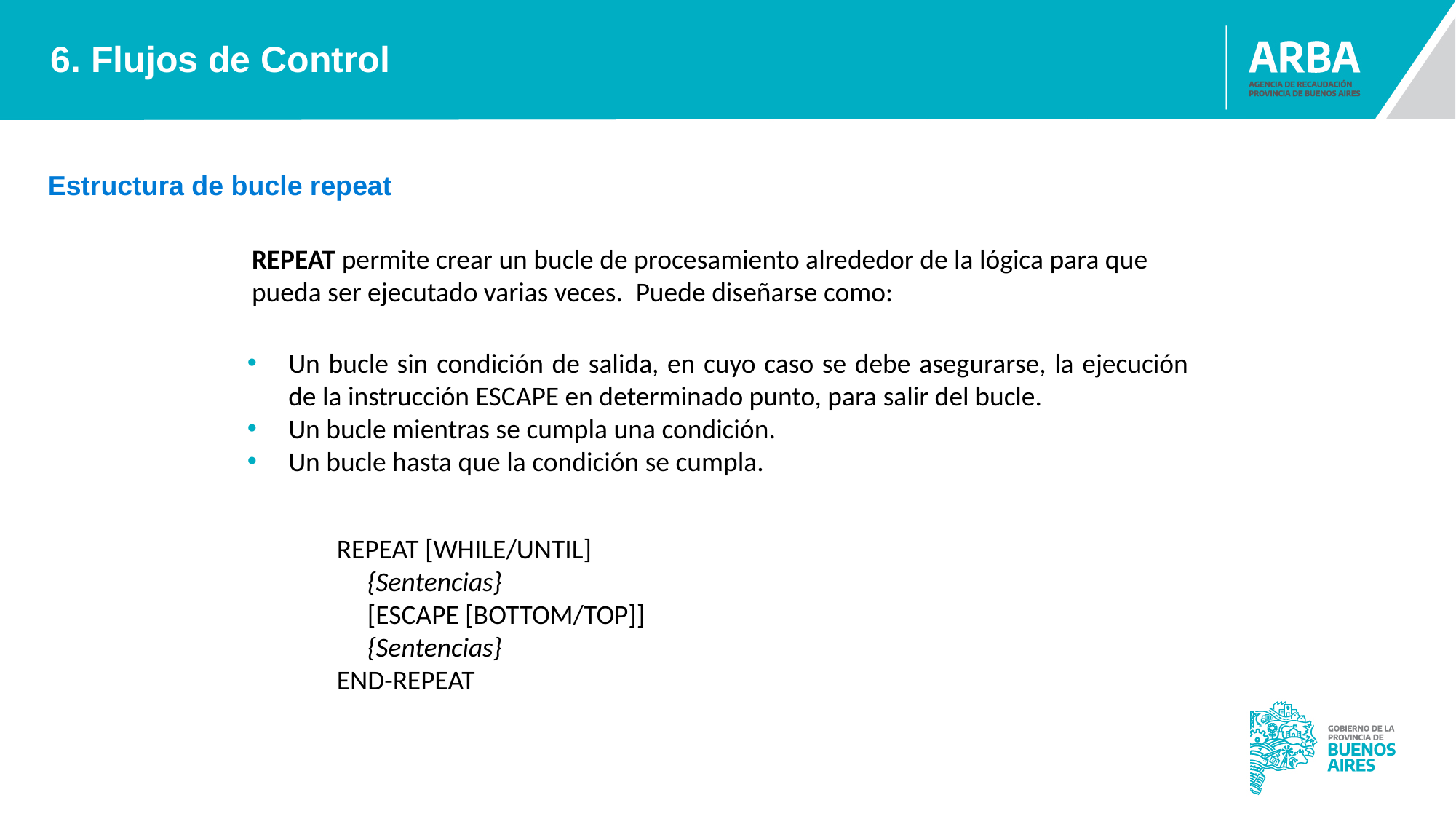

6. Flujos de Control
Estructura de bucle repeat
REPEAT permite crear un bucle de procesamiento alrededor de la lógica para que pueda ser ejecutado varias veces.  Puede diseñarse como:

Un bucle sin condición de salida, en cuyo caso se debe asegurarse, la ejecución de la instrucción ESCAPE en determinado punto, para salir del bucle.
Un bucle mientras se cumpla una condición.
Un bucle hasta que la condición se cumpla.

REPEAT [WHILE/UNTIL]
	{Sentencias}
	[ESCAPE [BOTTOM/TOP]]
	{Sentencias}
END-REPEAT